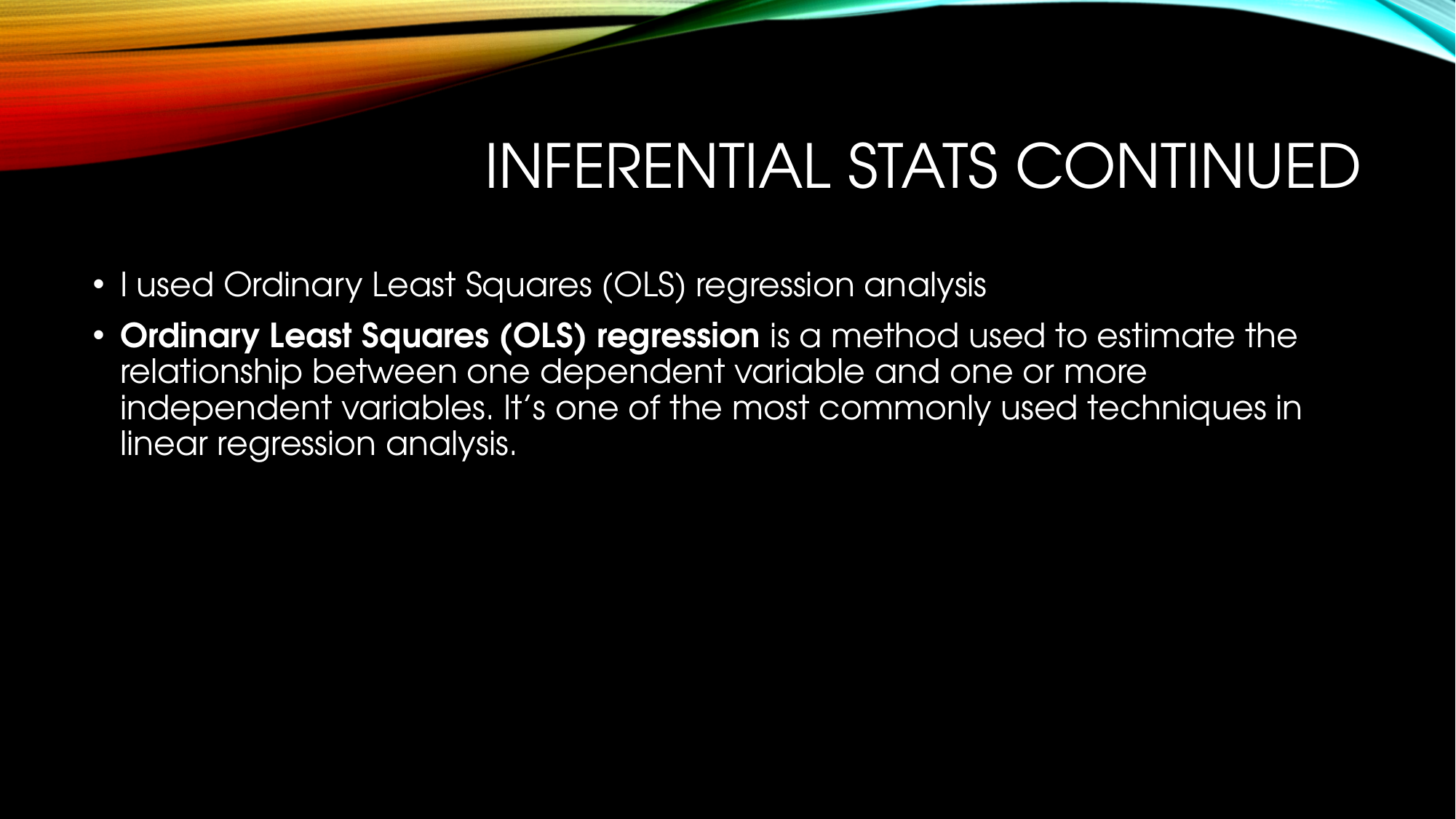

# Inferential Stats continued
I used Ordinary Least Squares (OLS) regression analysis
Ordinary Least Squares (OLS) regression is a method used to estimate the relationship between one dependent variable and one or more independent variables. It’s one of the most commonly used techniques in linear regression analysis.